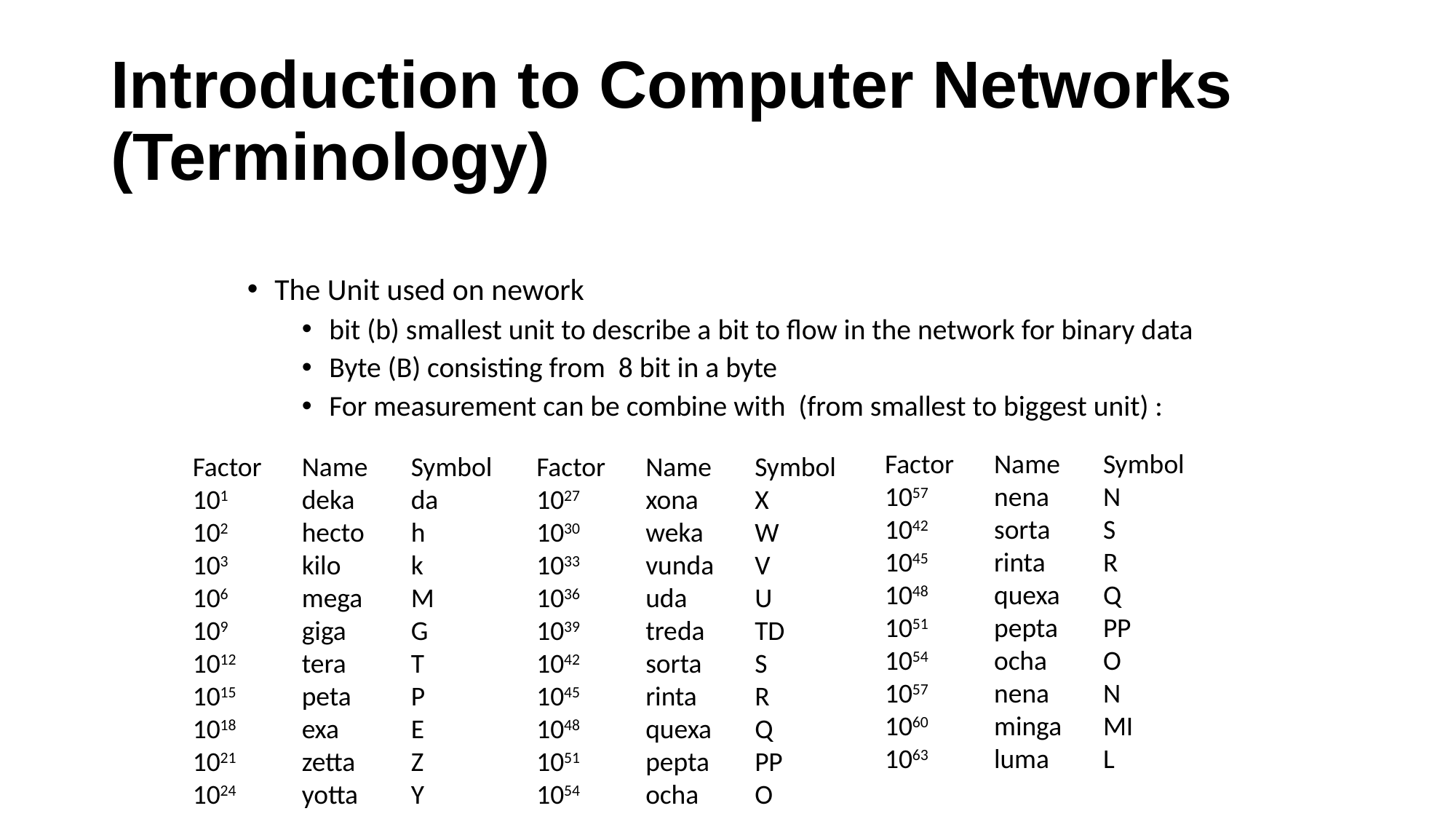

# Introduction to Computer Networks (Terminology)
The Unit used on nework
bit (b) smallest unit to describe a bit to flow in the network for binary data
Byte (B) consisting from  8 bit in a byte
For measurement can be combine with  (from smallest to biggest unit) :

Factor	Name 	Symbol
1057	nena	N
1042	sorta	S
1045	rinta	R
1048	quexa	Q
1051	pepta	PP
1054	ocha	O
1057	nena	N
1060	minga	MI
1063	luma	L
Factor	Name 	Symbol
101	deka	da
102	hecto	h
103	kilo	k
106	mega	M
109	giga	G
1012	tera	T
1015	peta	P
1018	exa	E
1021	zetta	Z
1024	yotta	Y
Factor	Name 	Symbol
1027	xona	X
1030	weka	W
1033	vunda	V
1036	uda	U
1039	treda	TD
1042	sorta	S
1045	rinta	R
1048	quexa	Q
1051	pepta	PP
1054	ocha	O